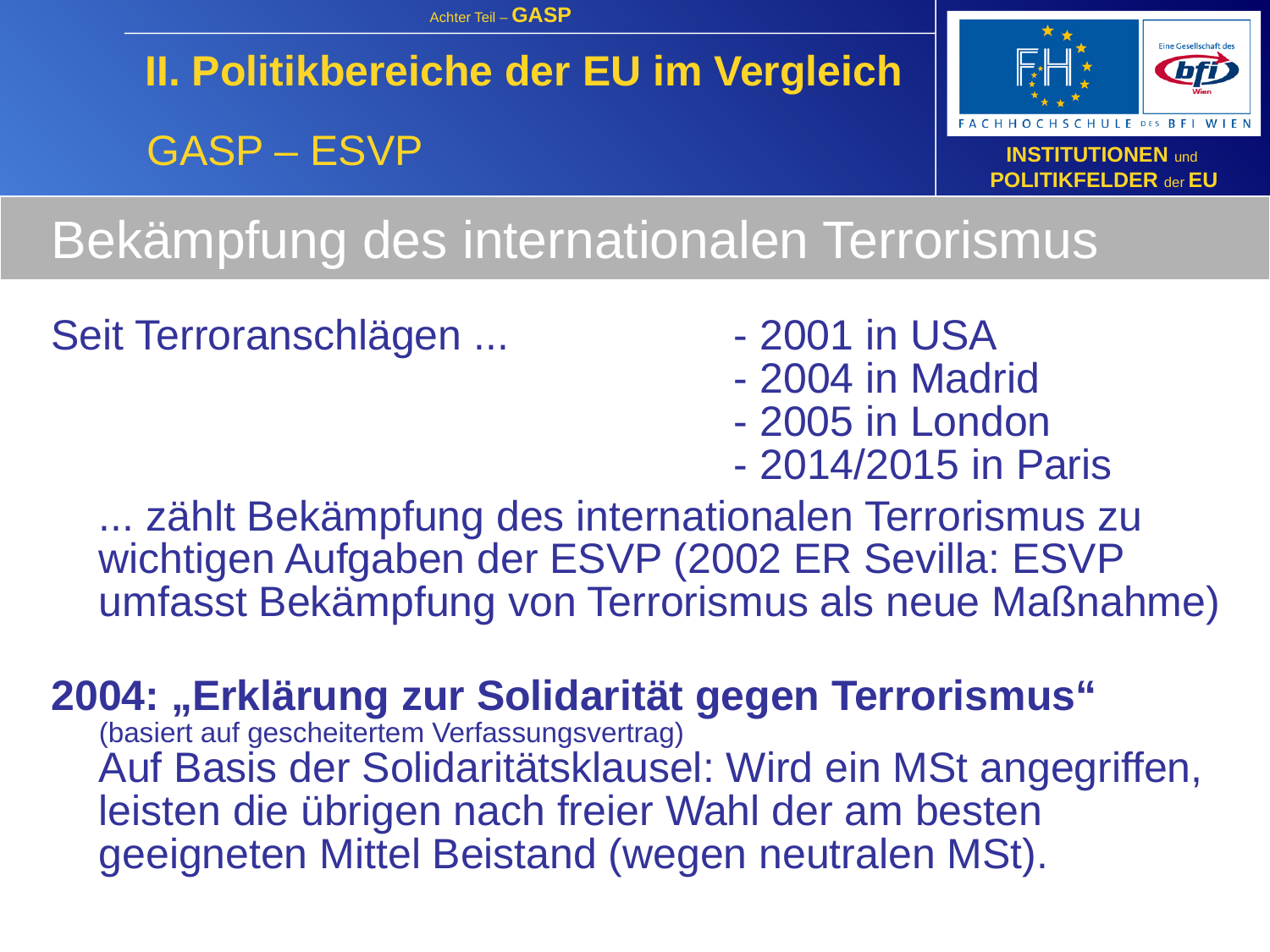

II. Politikbereiche der EU im Vergleich
GASP – ESVP

Bekämpfung des internationalen Terrorismus
Seit Terroranschlägen ...		- 2001 in USA
					- 2004 in Madrid
					- 2005 in London
						- 2014/2015 in Paris
	... zählt Bekämpfung des internationalen Terrorismus zu wichtigen Aufgaben der ESVP (2002 ER Sevilla: ESVP umfasst Bekämpfung von Terrorismus als neue Maßnahme)
2004: „Erklärung zur Solidarität gegen Terrorismus“
(basiert auf gescheitertem Verfassungsvertrag)
Auf Basis der Solidaritätsklausel: Wird ein MSt angegriffen, leisten die übrigen nach freier Wahl der am besten geeigneten Mittel Beistand (wegen neutralen MSt).